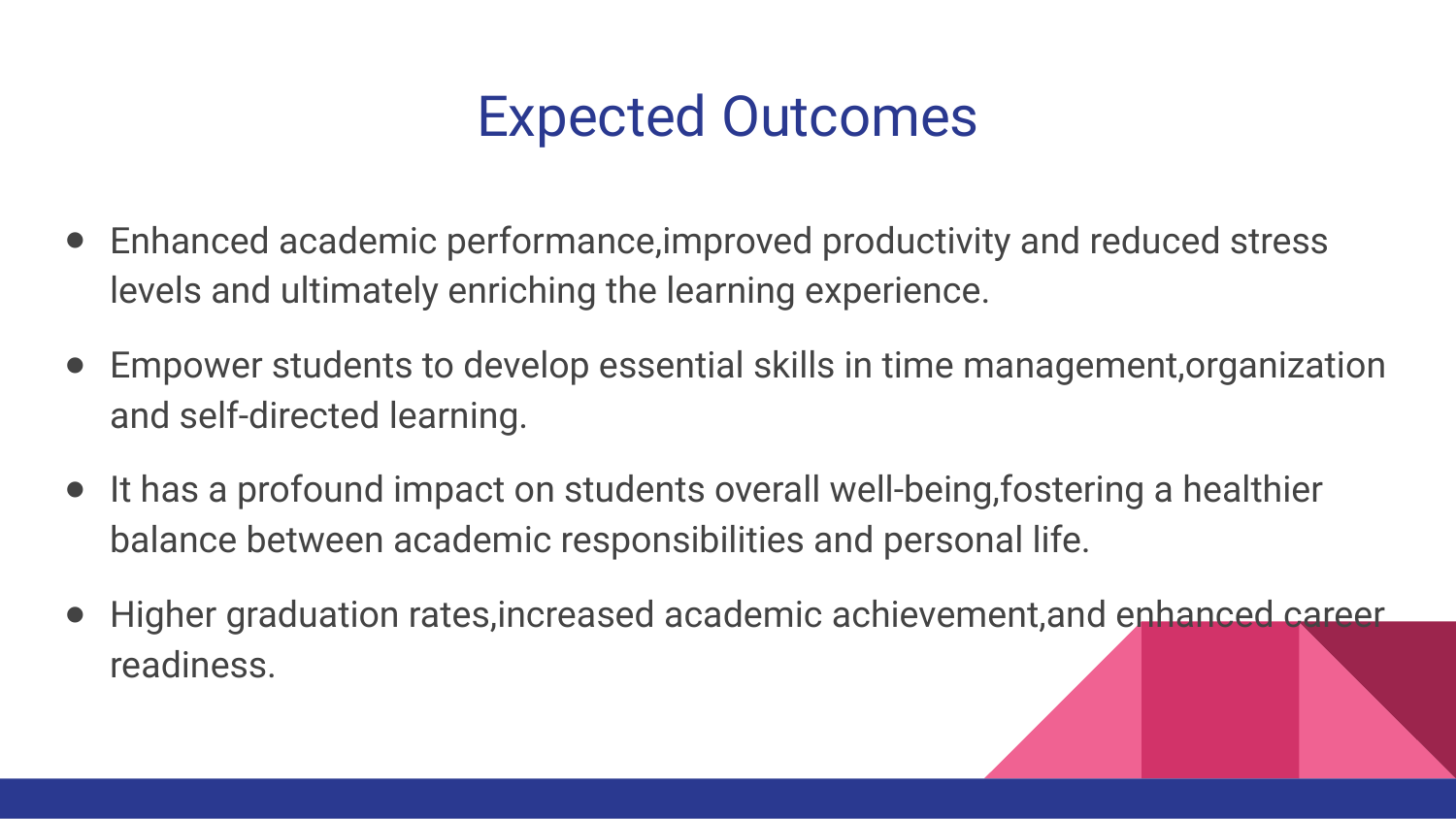

# Expected Outcomes
Enhanced academic performance,improved productivity and reduced stress levels and ultimately enriching the learning experience.
Empower students to develop essential skills in time management,organization and self-directed learning.
It has a profound impact on students overall well-being,fostering a healthier balance between academic responsibilities and personal life.
Higher graduation rates,increased academic achievement,and enhanced career readiness.